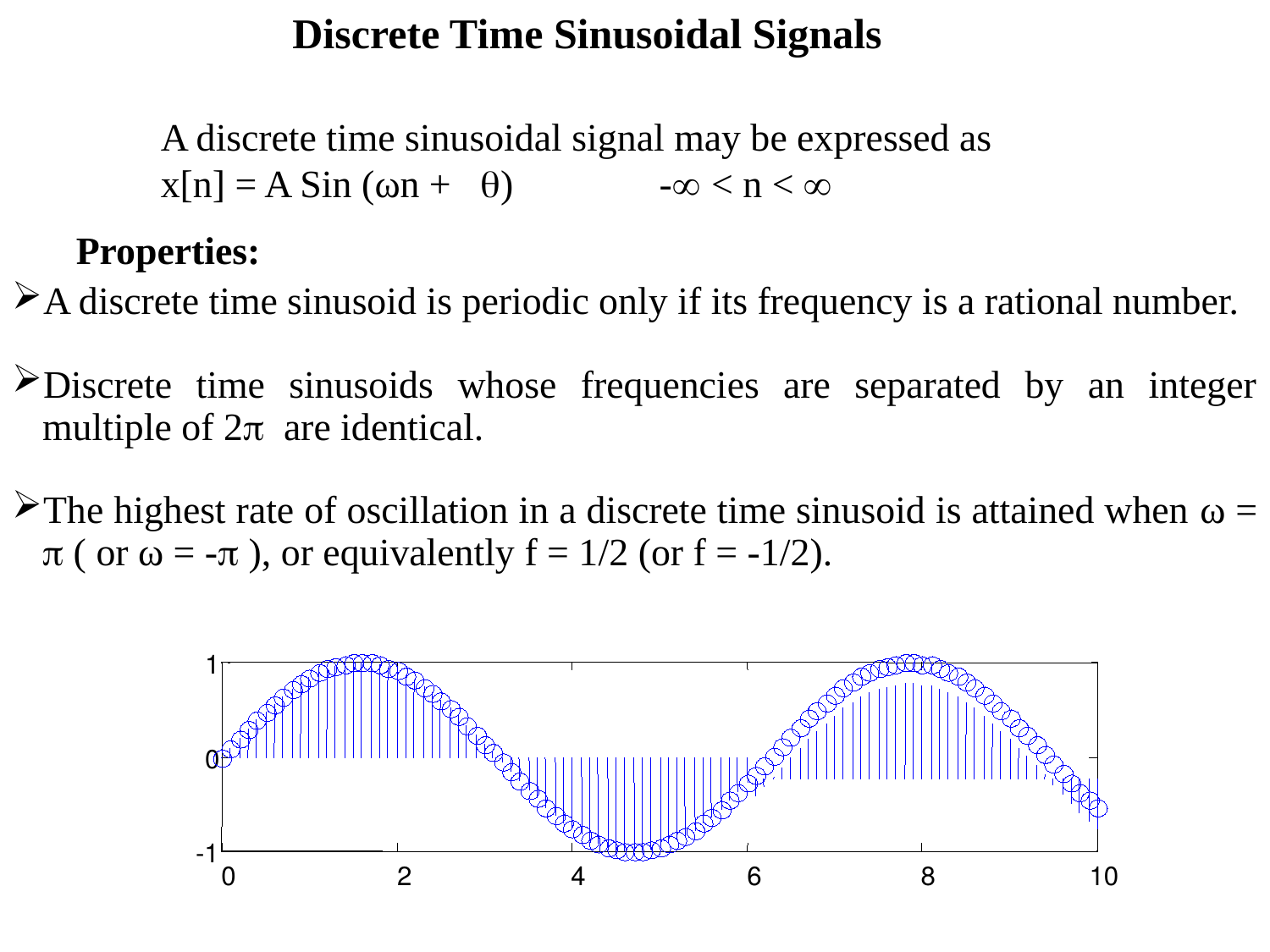

Discrete Time Sinusoidal Signals

A discrete time sinusoidal signal may be expressed as
x[n] = A Sin (ωn +  θ)               -∞ < n < ∞

Properties:
A discrete time sinusoid is periodic only if its frequency is a rational number.

Discrete time sinusoids whose frequencies are separated by an integer multiple of 2π  are identical.

The highest rate of oscillation in a discrete time sinusoid is attained when ω = π ( or ω = -π ), or equivalently f = 1/2 (or f = -1/2).

1

0

-1

0
2
4
6
8
10